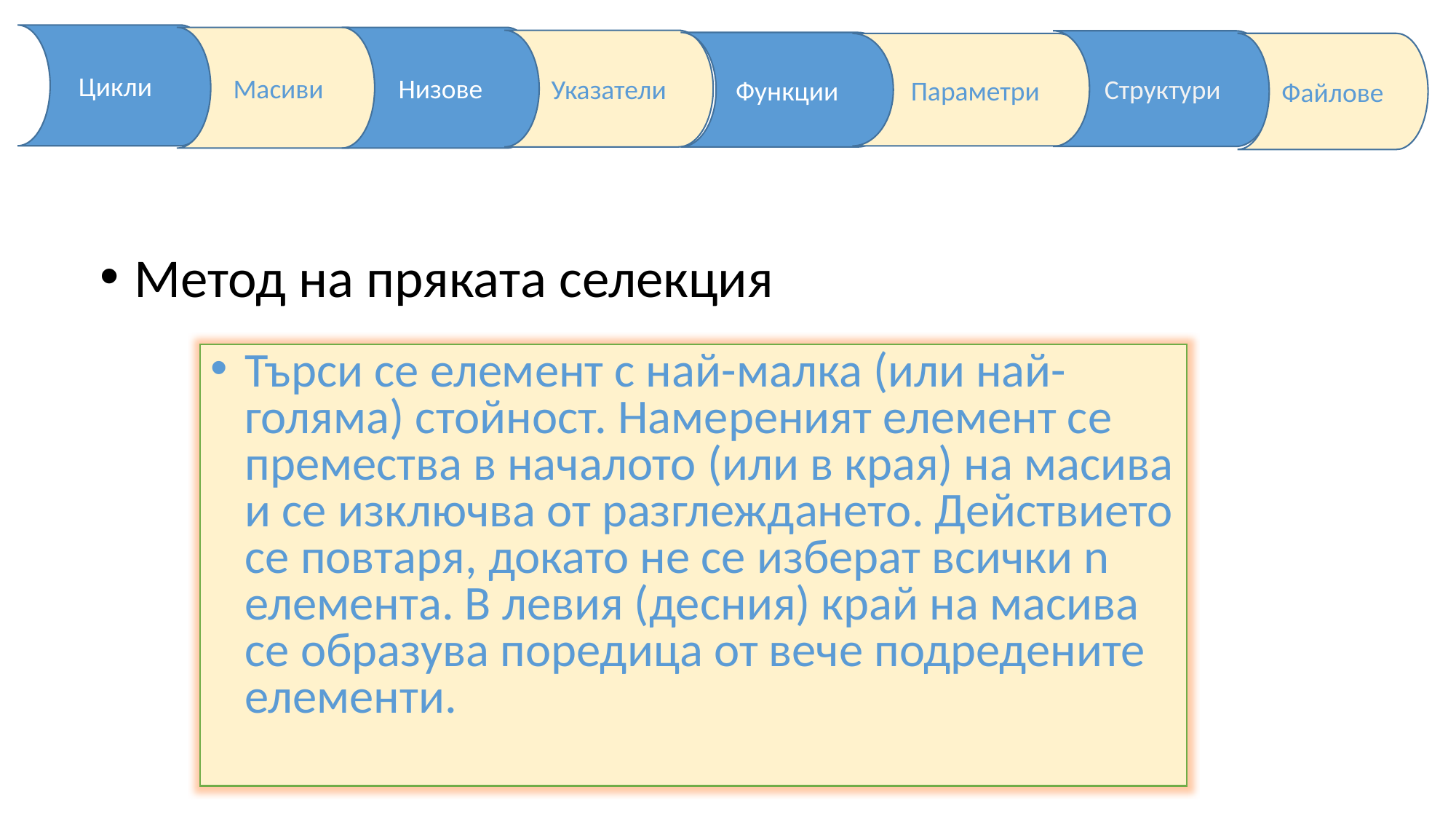

Метод на пряката селекция
Търси се елемент с най-малка (или най-голяма) стойност. Намереният елемент се премества в началото (или в края) на масива и се изключва от разглеждането. Действието се повтаря, докато не се изберат всички n елемента. В левия (десния) край на масива се образува поредица от вече подредените елементи.